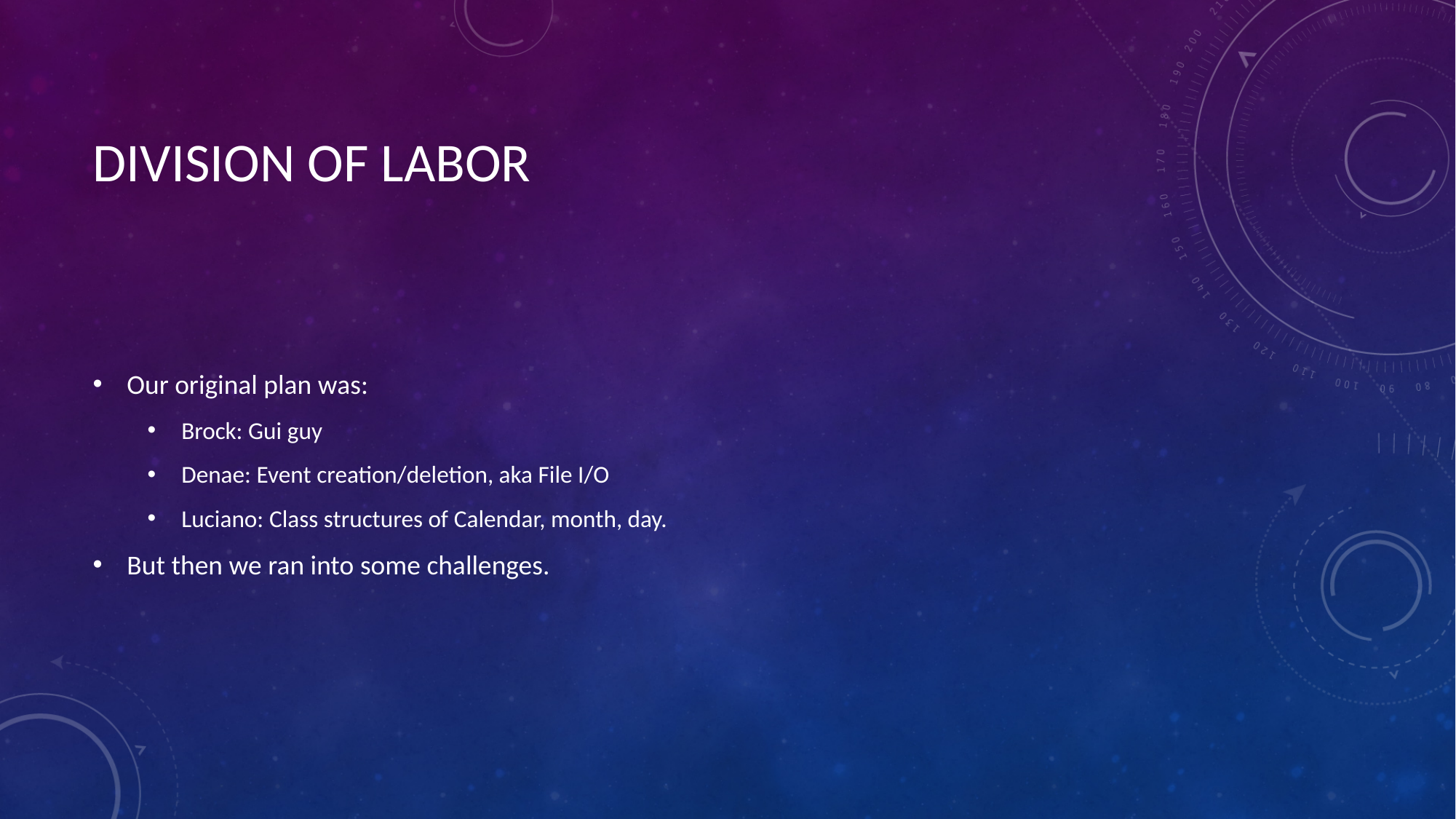

# Division of Labor
Our original plan was:
Brock: Gui guy
Denae: Event creation/deletion, aka File I/O
Luciano: Class structures of Calendar, month, day.
But then we ran into some challenges.